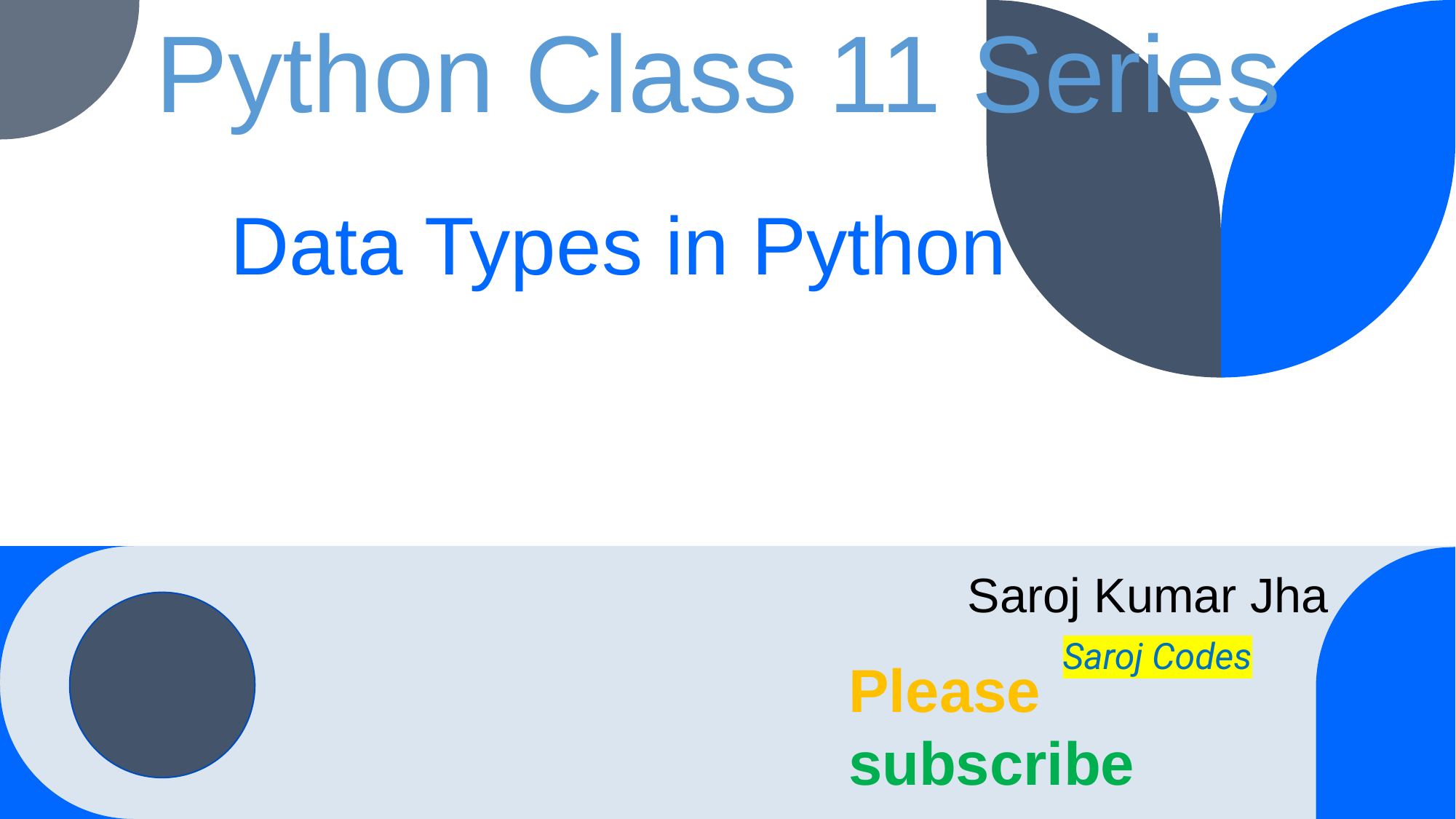

Python Class 11 Series
Data Types in Python
Saroj Kumar Jha
Saroj Codes
Please subscribe